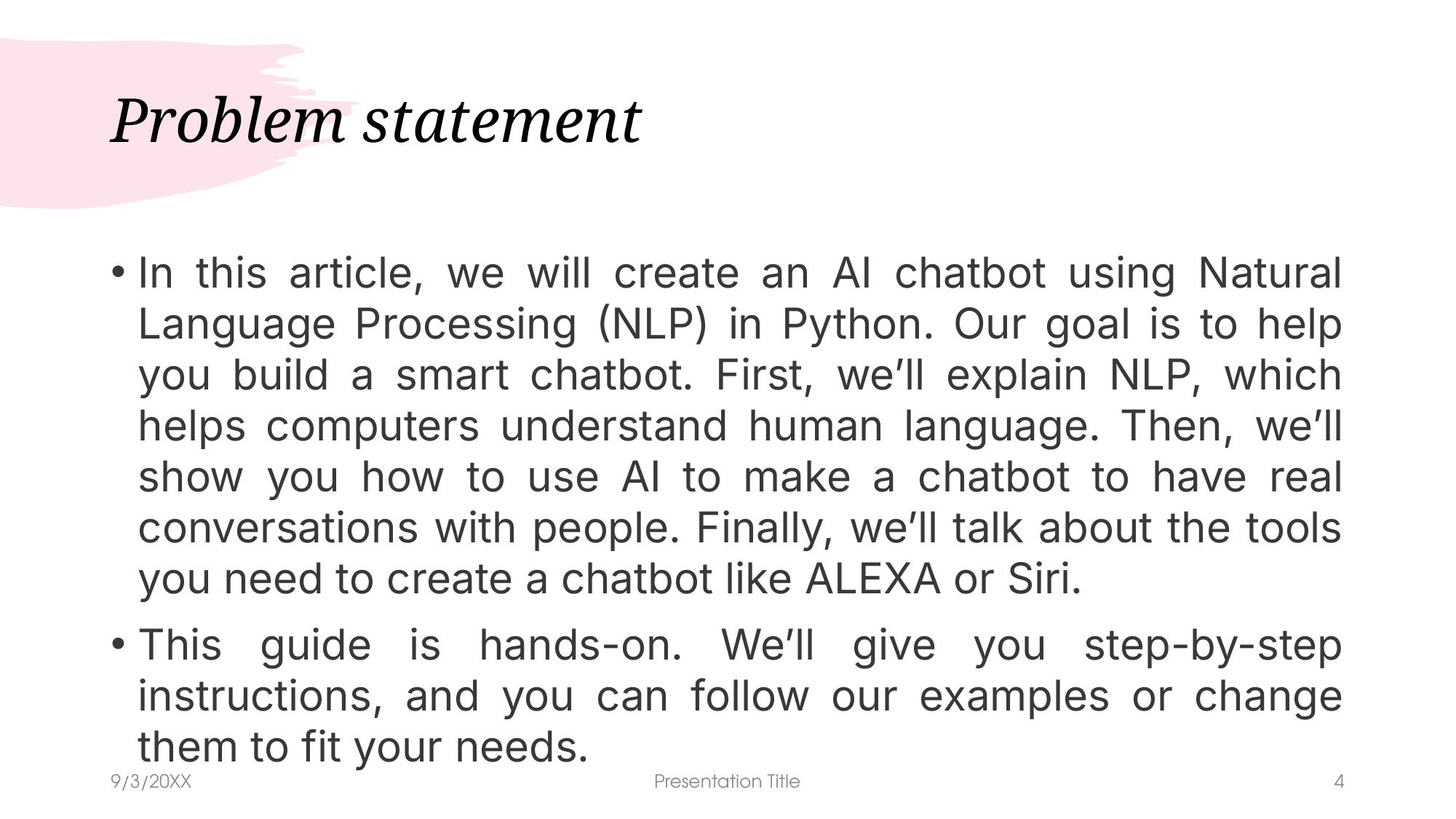

# Problem statement
In this article, we will create an AI chatbot using Natural Language Processing (NLP) in Python. Our goal is to help you build a smart chatbot. First, we’ll explain NLP, which helps computers understand human language. Then, we’ll show you how to use AI to make a chatbot to have real conversations with people. Finally, we’ll talk about the tools you need to create a chatbot like ALEXA or Siri.
This guide is hands-on. We’ll give you step-by-step instructions, and you can follow our examples or change them to fit your needs.
9/3/20XX
Presentation Title
4